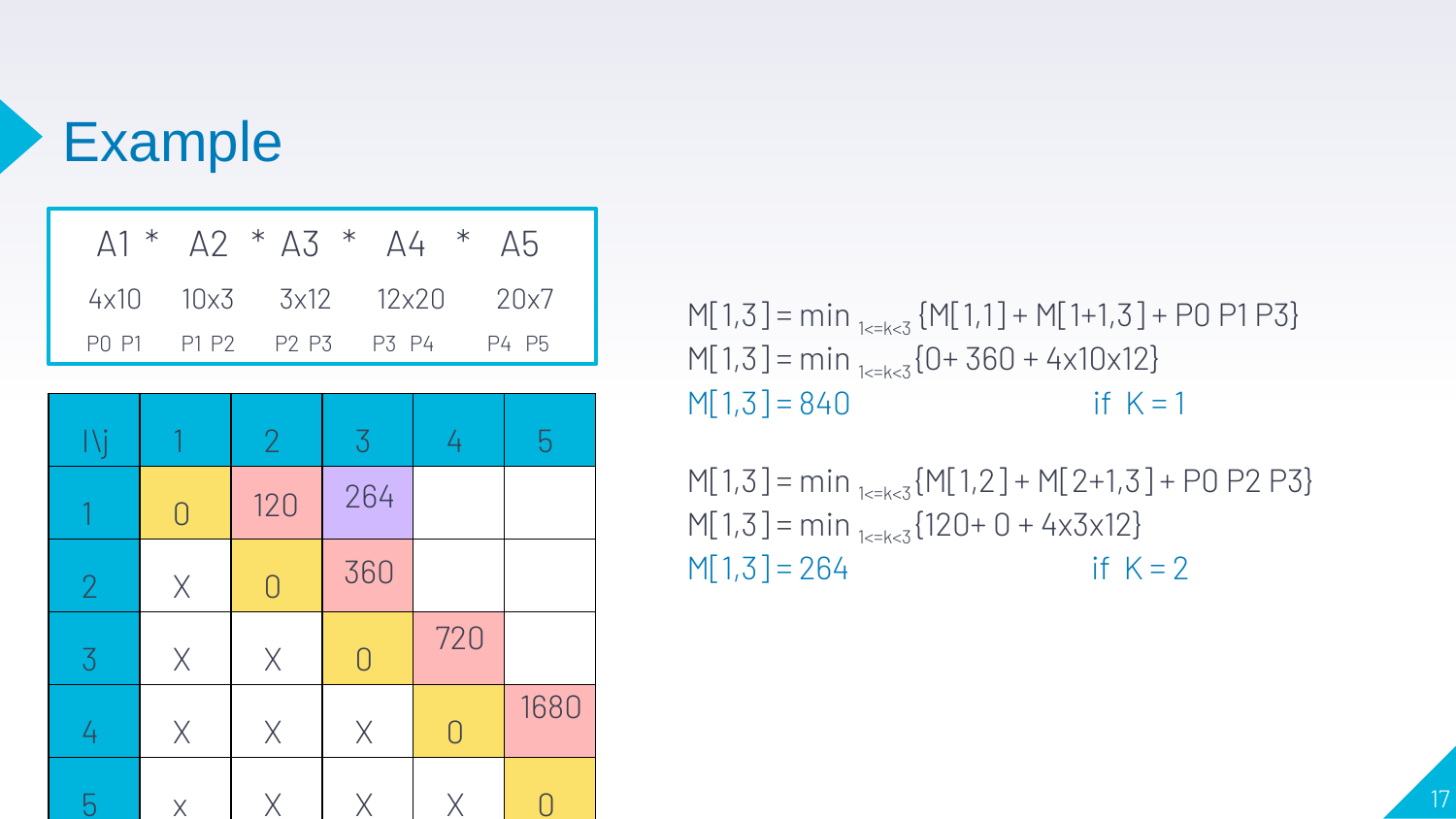

Example
  A1  *    A2   *  A3   *    A4    *    A5
 4x10       10x3        3x12        12x20         20x7
 P0  P1         P1  P2         P2  P3         P3   P4            P4   P5
M[1,3] = min 1<=k<3  {M[1,1] + M[1+1,3] + P0 P1 P3}
M[1,3] = min 1<=k<3 {0+ 360 + 4x10x12}
M[1,3] = 840                                     if  K = 1

M[1,3] = min 1<=k<3 {M[1,2] + M[2+1,3] + P0 P2 P3}
M[1,3] = min 1<=k<3 {120+ 0 + 4x3x12}
M[1,3] = 264                                     if  K = 2
| I\j | 1 | 2 | 3 | 4 | 5 |
| --- | --- | --- | --- | --- | --- |
| 1 | 0 |  |  |  |  |
| 2 | X | 0 |  |  |  |
| 3 | X | X | 0 |  |  |
| 4 | X | X | X | 0 |  |
| 5 | x | X | X | X | 0 |
120
264
360
720
1680
17